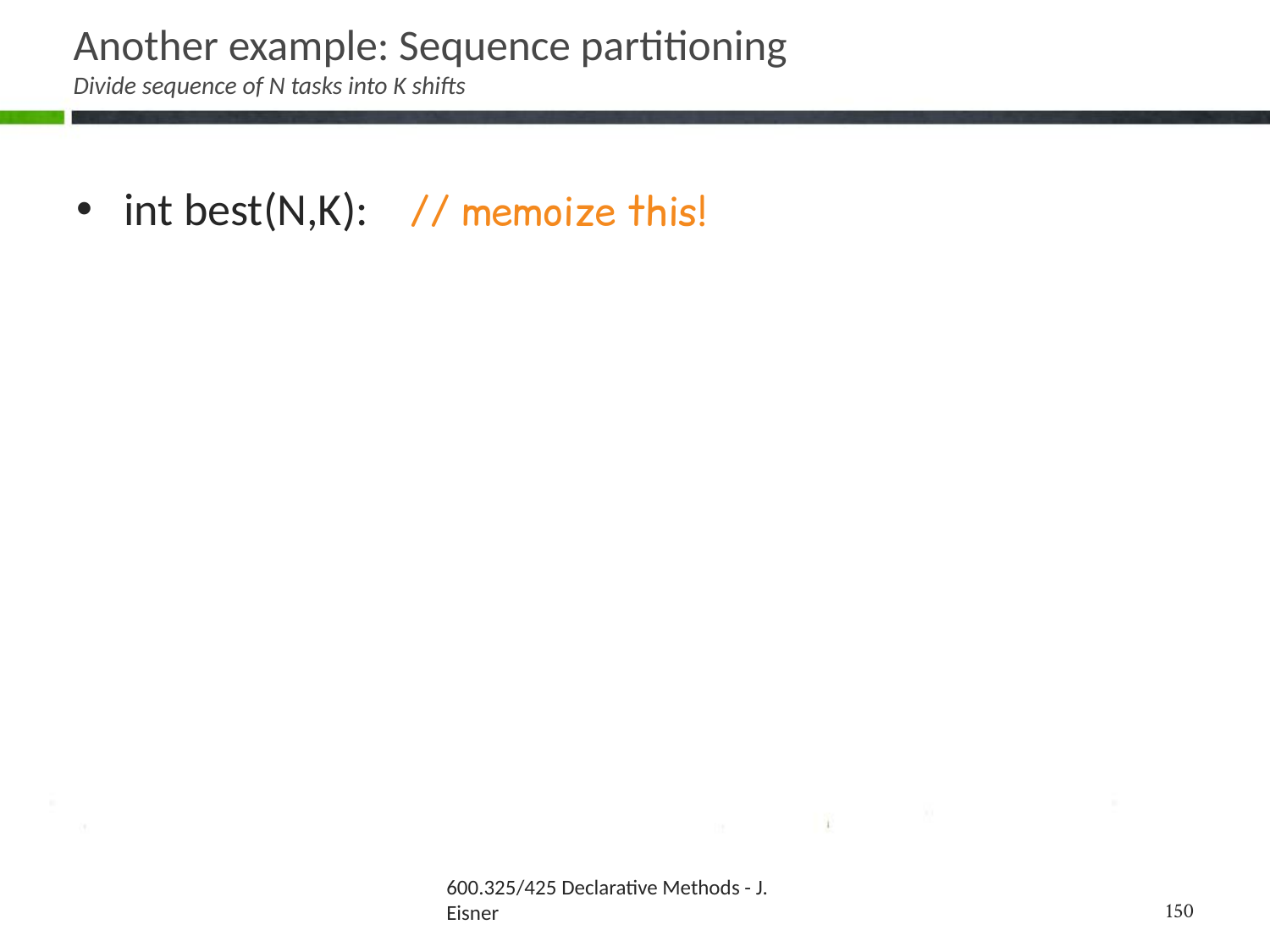

# Another example: Sequence partitioning Divide sequence of N tasks into K shifts
int best(N,K):    // memoize this!

150
600.325/425 Declarative Methods - J. Eisner